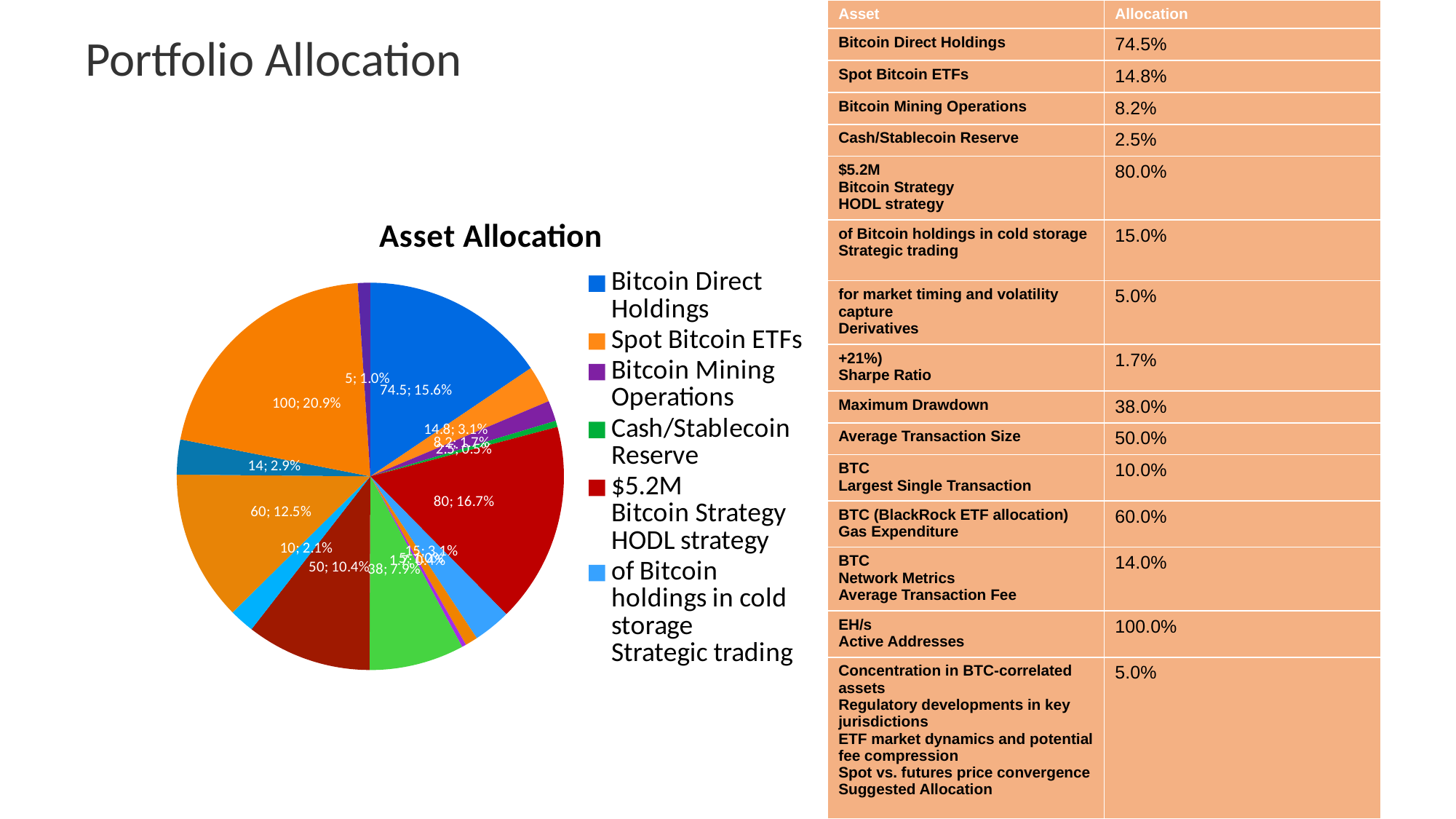

| Asset | Allocation |
| --- | --- |
| Bitcoin Direct Holdings | 74.5% |
| Spot Bitcoin ETFs | 14.8% |
| Bitcoin Mining Operations | 8.2% |
| Cash/Stablecoin Reserve | 2.5% |
| $5.2M Bitcoin Strategy HODL strategy | 80.0% |
| of Bitcoin holdings in cold storage Strategic trading | 15.0% |
| for market timing and volatility capture Derivatives | 5.0% |
| +21%) Sharpe Ratio | 1.7% |
| Maximum Drawdown | 38.0% |
| Average Transaction Size | 50.0% |
| BTC Largest Single Transaction | 10.0% |
| BTC (BlackRock ETF allocation) Gas Expenditure | 60.0% |
| BTC Network Metrics Average Transaction Fee | 14.0% |
| EH/s Active Addresses | 100.0% |
| Concentration in BTC-correlated assets Regulatory developments in key jurisdictions ETF market dynamics and potential fee compression Spot vs. futures price convergence Suggested Allocation | 5.0% |
# Portfolio Allocation

### Chart: Asset Allocation

| Category | Allocation |
|---|---|
| Bitcoin Direct Holdings | 74.5 |
| Spot Bitcoin ETFs | 14.800000000000002 |
| Bitcoin Mining Operations | 8.2 |
| Cash/Stablecoin Reserve | 2.5 |
| $5.2M
Bitcoin Strategy
HODL strategy | 80.0 |
| of Bitcoin holdings in cold storage
Strategic trading | 15.0 |
| for market timing and volatility capture
Derivatives | 5.0 |
| +21%)
Sharpe Ratio | 1.7000000000000002 |
| Maximum Drawdown | 38.0 |
| Average Transaction Size | 50.0 |
| BTC
Largest Single Transaction | 10.0 |
| BTC (BlackRock ETF allocation)
Gas Expenditure | 60.0 |
| BTC
Network Metrics
Average Transaction Fee | 14.000000000000002 |
| EH/s
Active Addresses | 100.0 |
| Concentration in BTC-correlated assets
Regulatory developments in key jurisdictions
ETF market dynamics and potential fee compression
Spot vs. futures price convergence
Suggested Allocation | 5.0 |